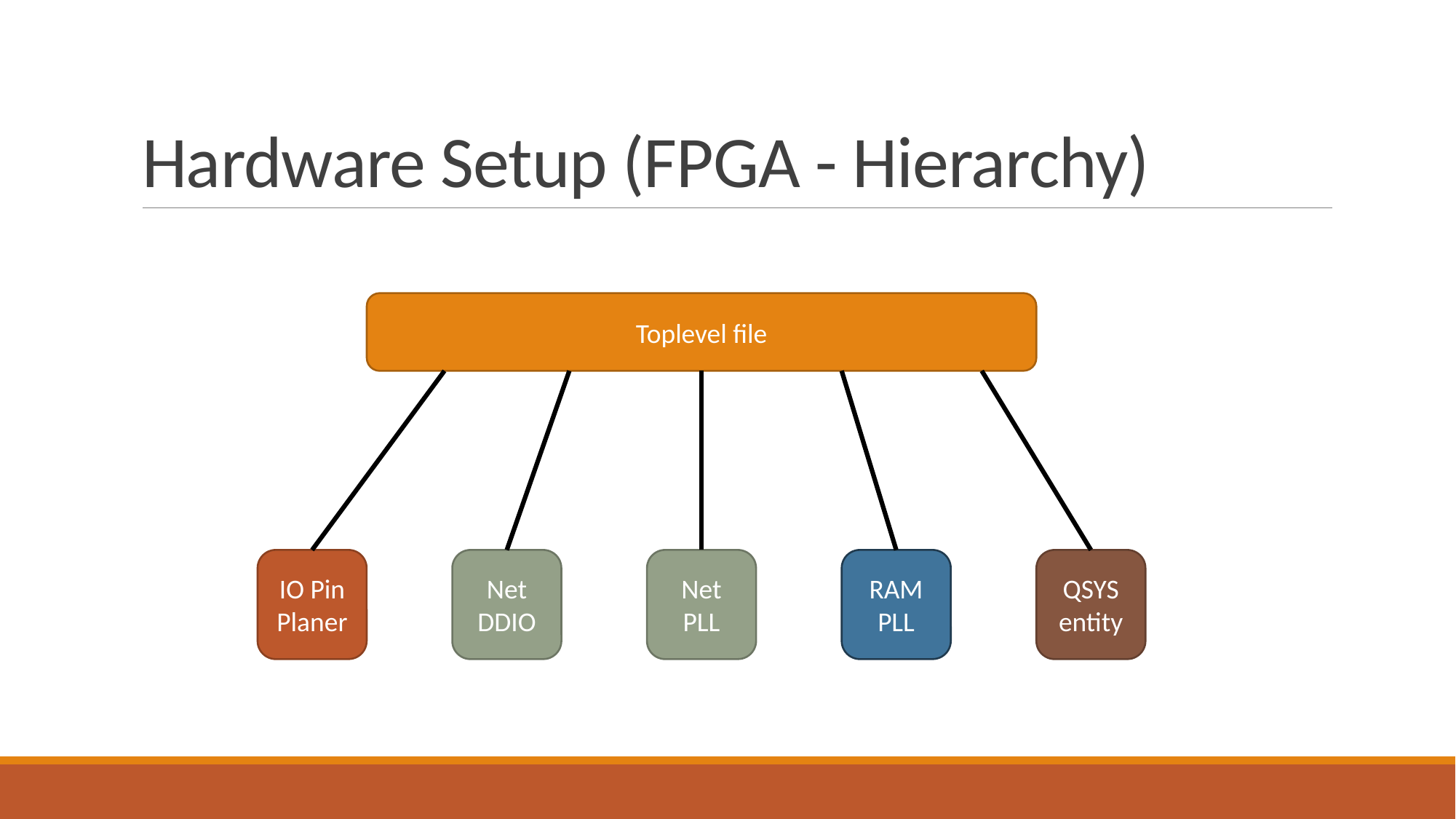

# Hardware Setup (FPGA - Hierarchy)
Toplevel file
IO Pin
Planer
Net
DDIO
Net
PLL
RAM
PLL
QSYS
entity